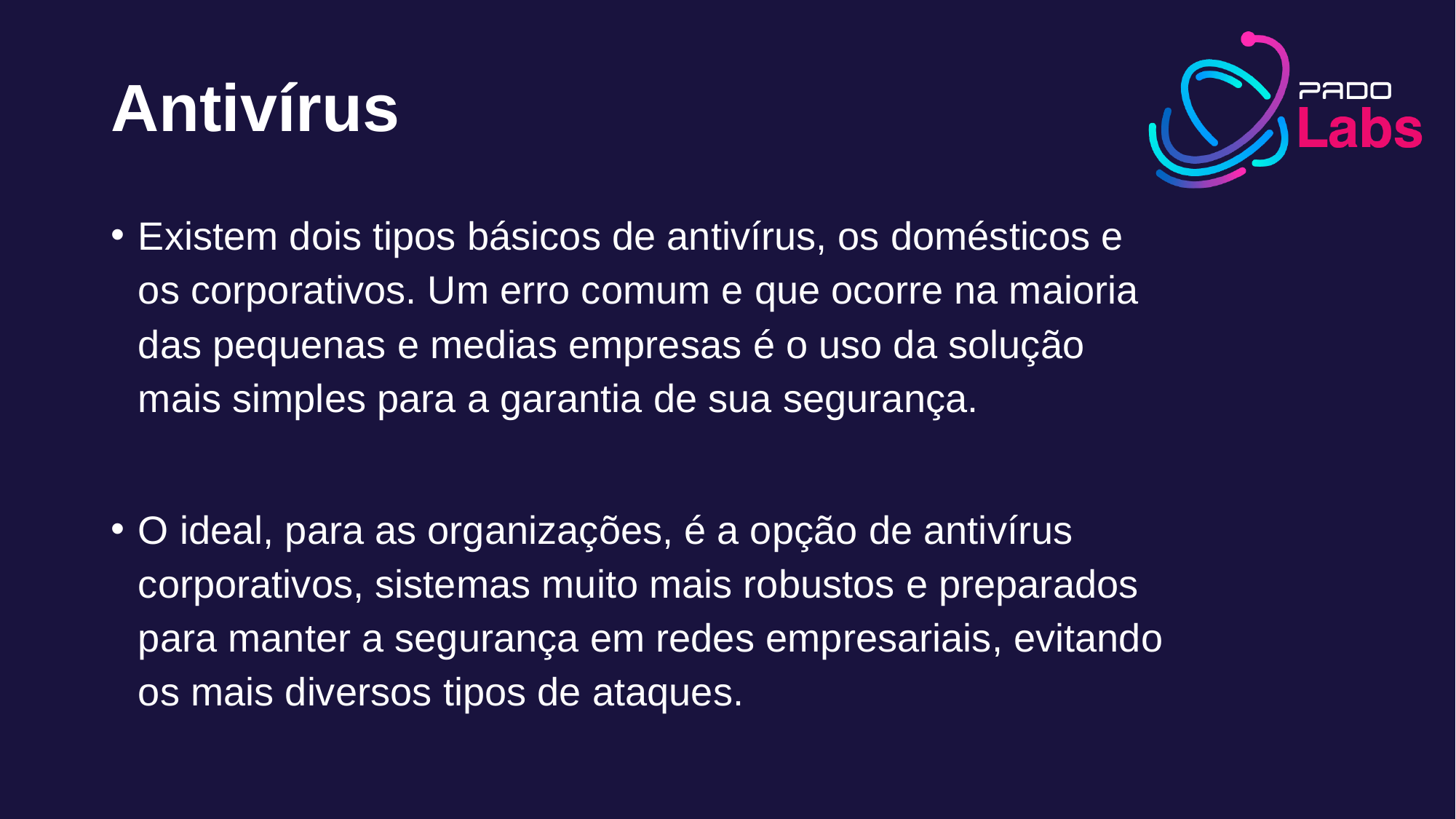

# Antivírus

Existem dois tipos básicos de antivírus, os domésticos e os corporativos. Um erro comum e que ocorre na maioria das pequenas e medias empresas é o uso da solução mais simples para a garantia de sua segurança.

O ideal, para as organizações, é a opção de antivírus corporativos, sistemas muito mais robustos e preparados para manter a segurança em redes empresariais, evitando os mais diversos tipos de ataques.